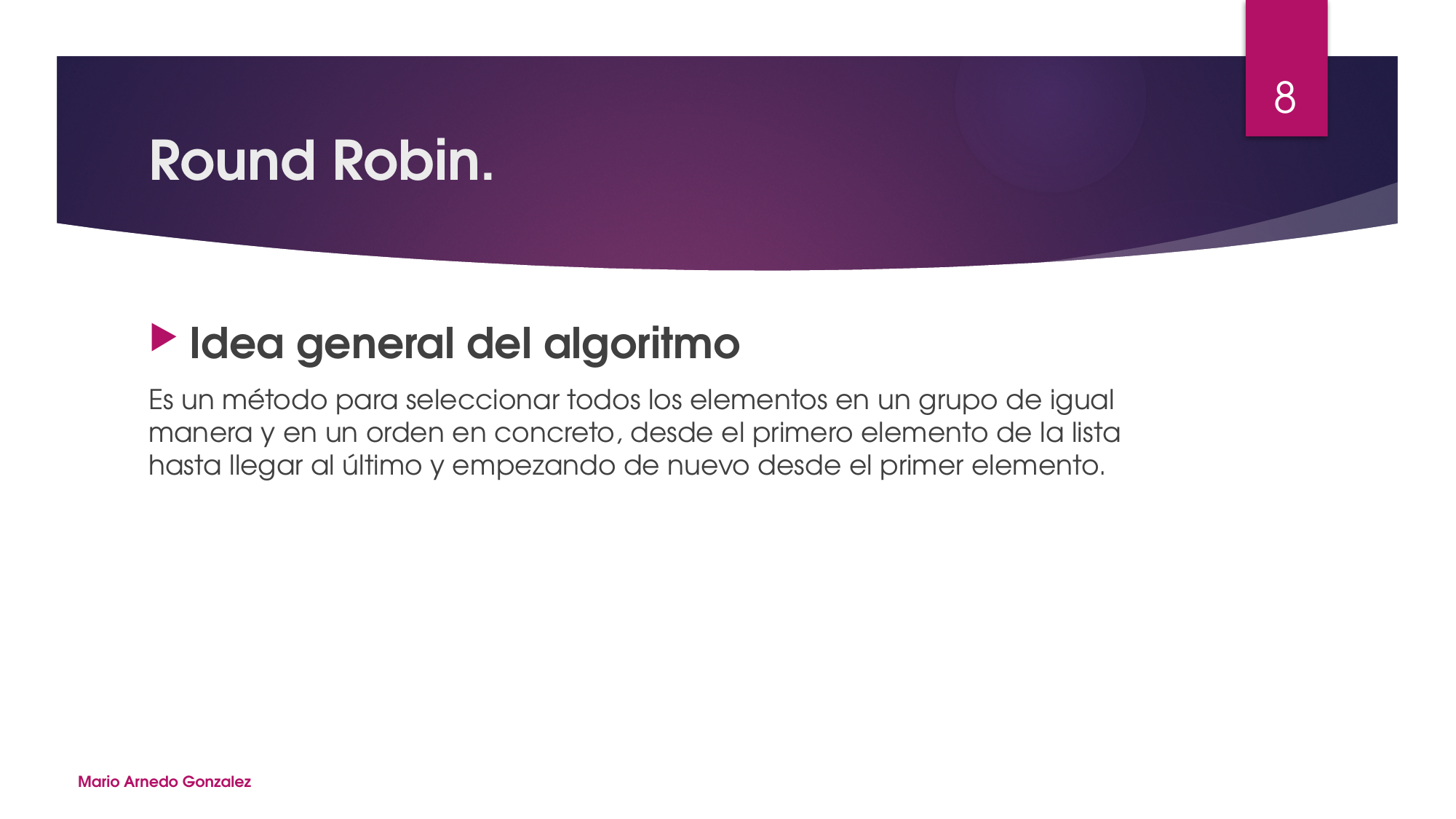

8
# Round Robin.
Idea general del algoritmo
Es un método para seleccionar todos los elementos en un grupo de igual manera y en un orden en concreto, desde el primero elemento de la lista hasta llegar al último y empezando de nuevo desde el primer elemento.
Mario Arnedo Gonzalez